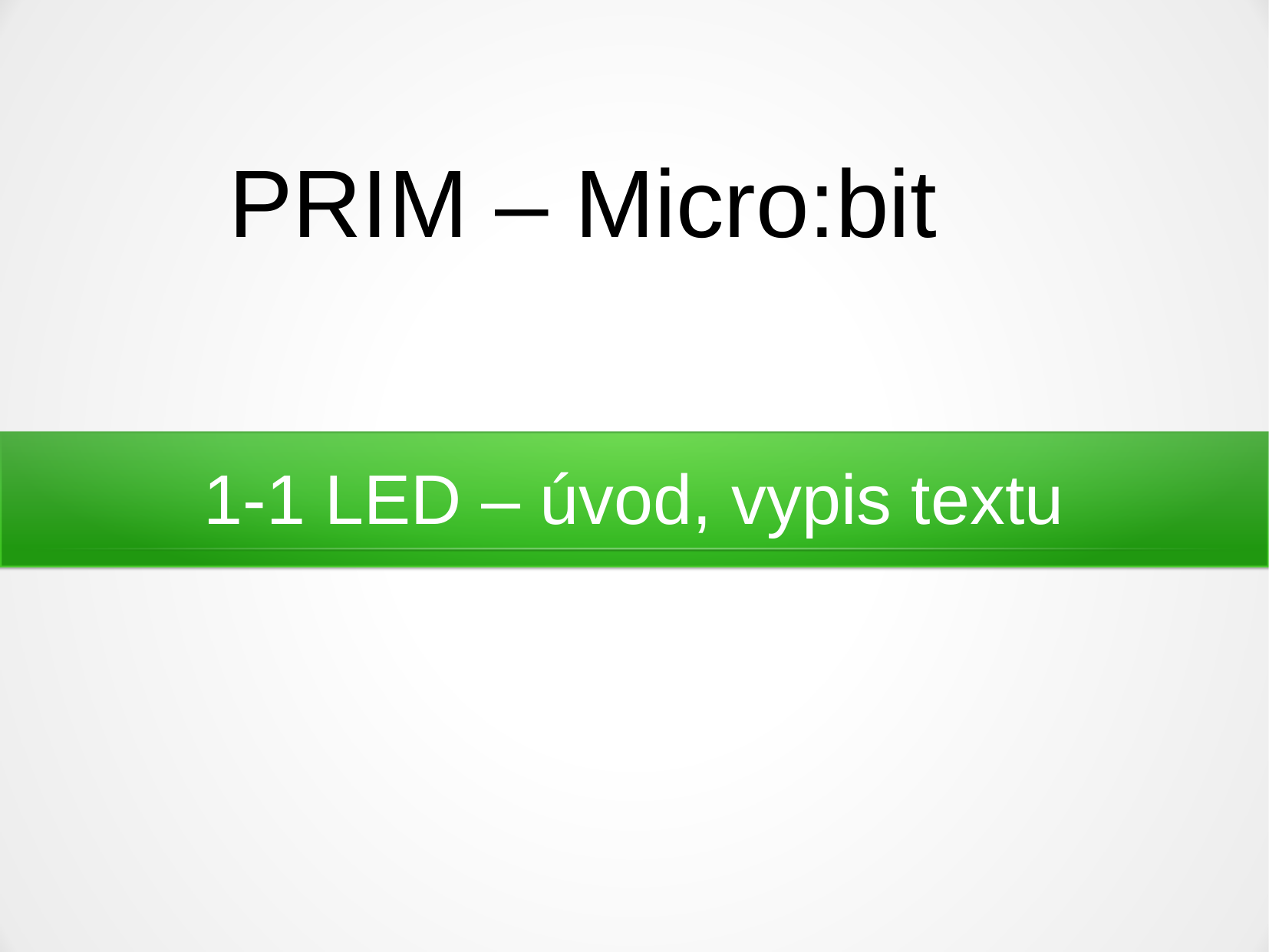

PRIM – Micro:bit
1-1 LED – úvod, vypis textu